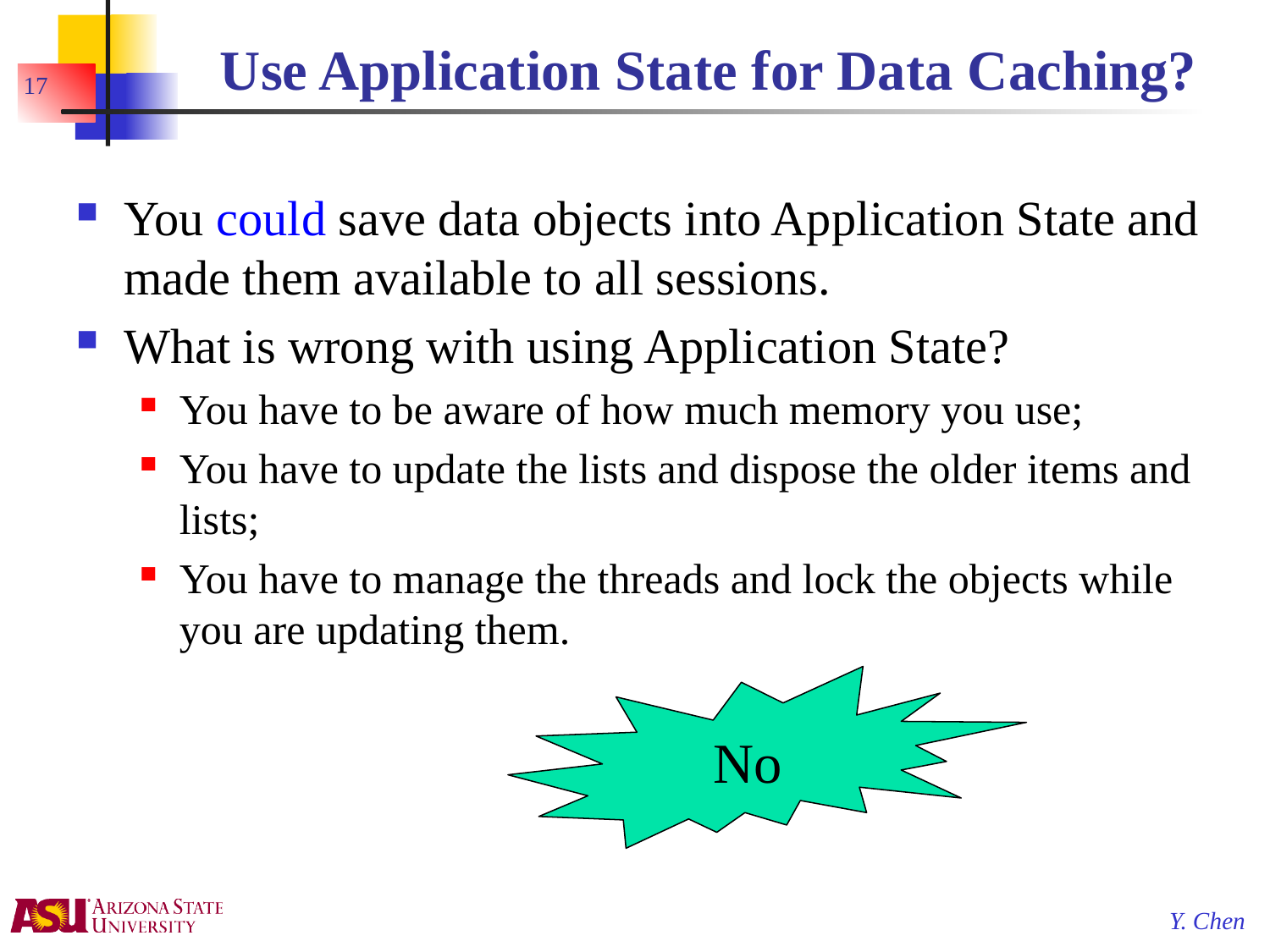

# Use Application State for Data Caching?
17
You could save data objects into Application State and made them available to all sessions.
What is wrong with using Application State?
You have to be aware of how much memory you use;
You have to update the lists and dispose the older items and lists;
You have to manage the threads and lock the objects while you are updating them.

No